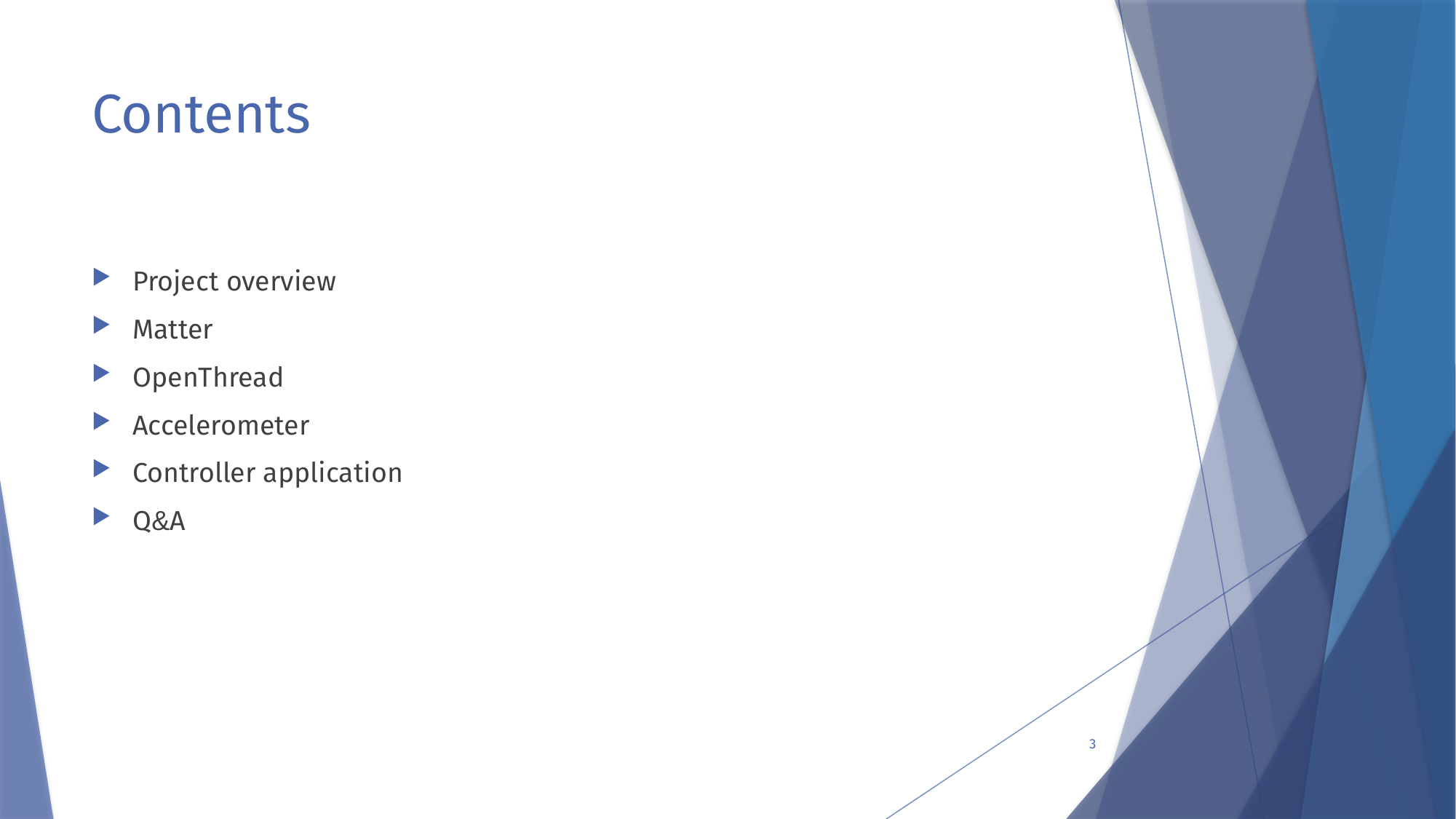

# Contents

Project overview
Matter
OpenThread
Accelerometer
Controller application
Q&A

3